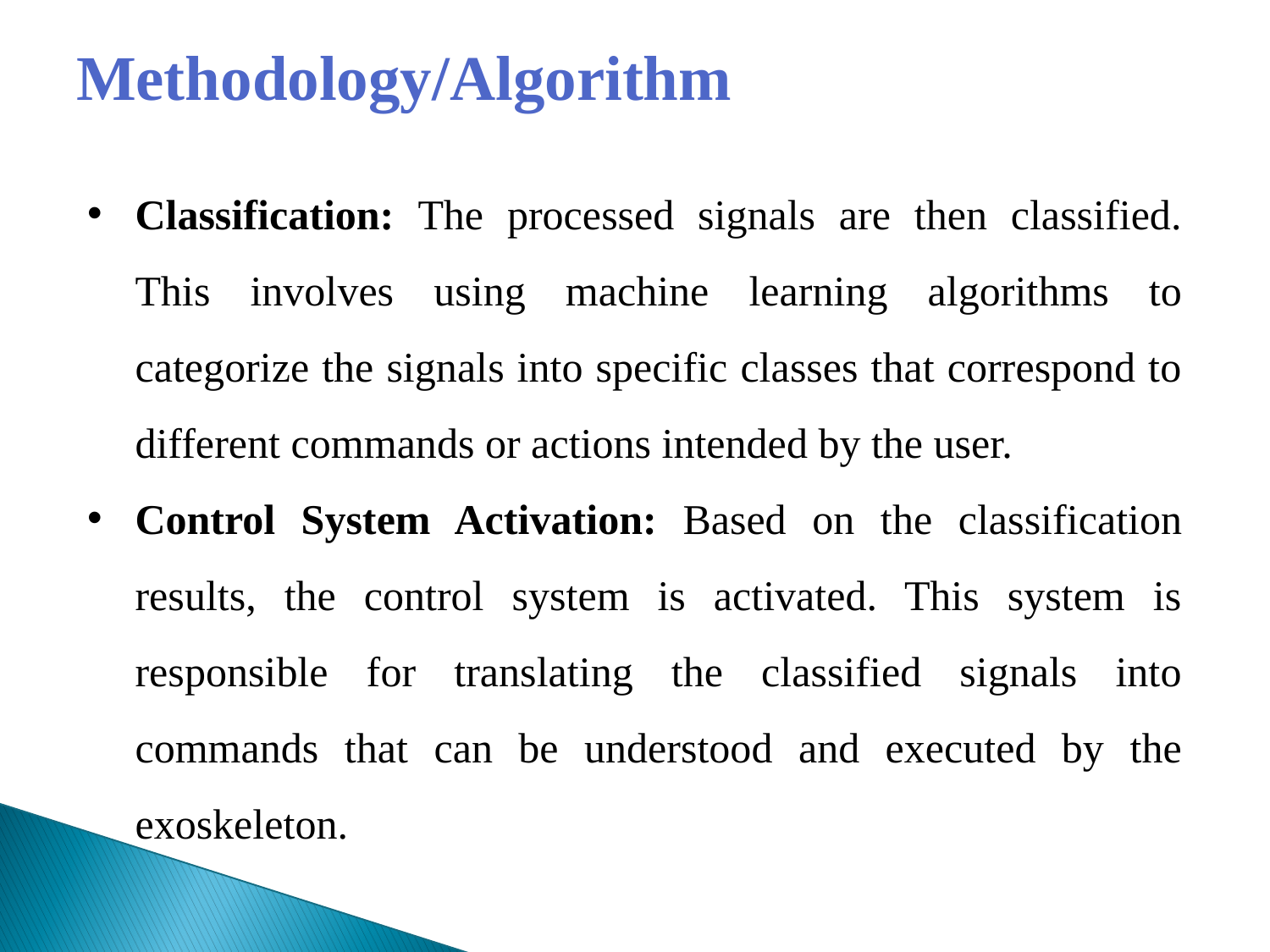

# Methodology/Algorithm
Classification: The processed signals are then classified. This involves using machine learning algorithms to categorize the signals into specific classes that correspond to different commands or actions intended by the user.
Control System Activation: Based on the classification results, the control system is activated. This system is responsible for translating the classified signals into commands that can be understood and executed by the exoskeleton.